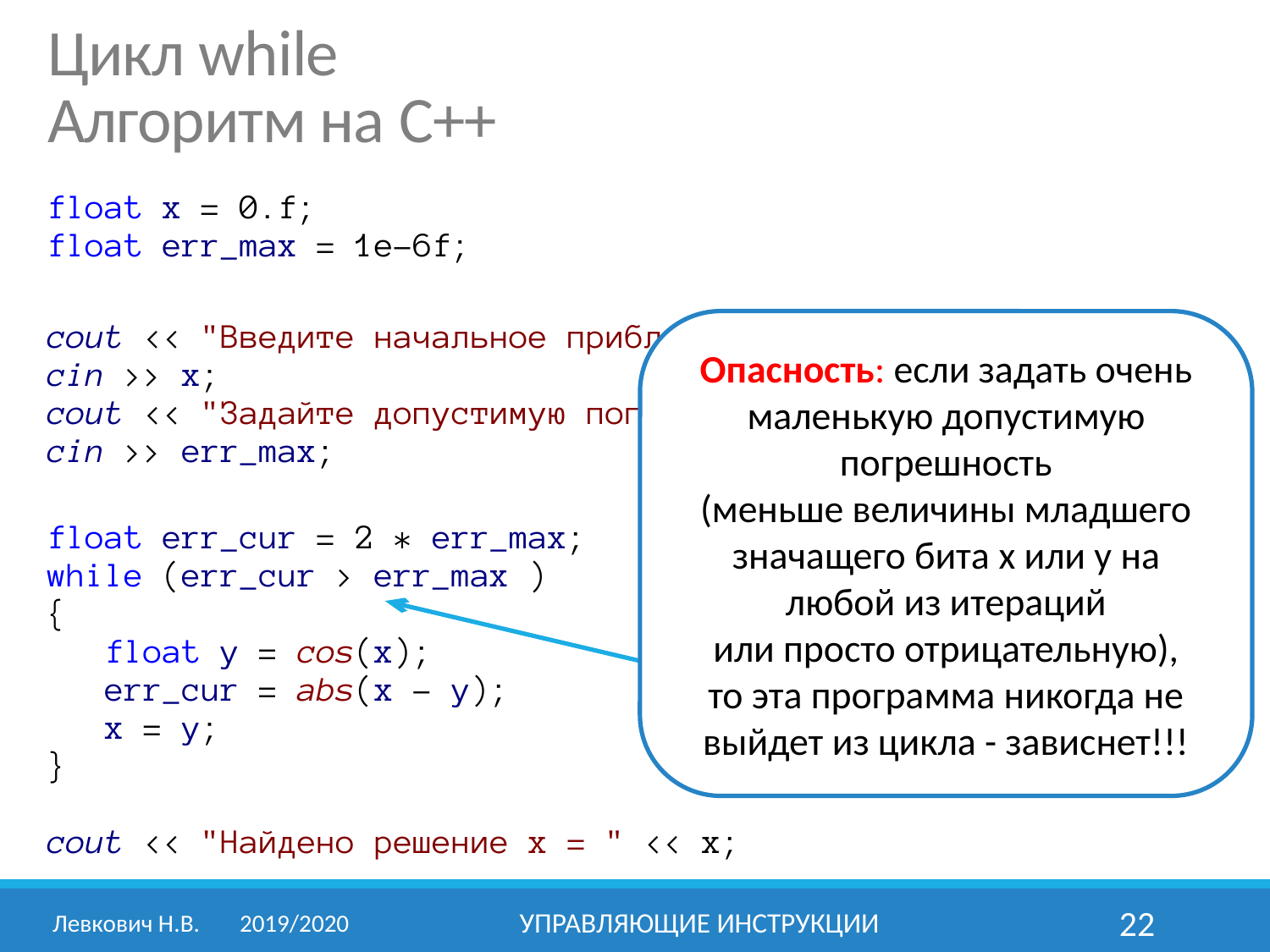

Цикл while
Алгоритм на C++
float x = 0.f;
float err_max = 1e-6f;

cout << "Введите начальное приближение: ";
cin >> x;
cout << "Задайте допустимую погрешность: ";
cin >> err_max;

float err_cur = 2 * err_max;
while (err_cur > err_max )
{
   float y = cos(x);
   err_cur = abs(x - y);
   x = y;
}

cout << "Найдено решение x = " << x;
Опасность: если задать очень маленькую допустимую погрешность
(меньше величины младшего значащего бита x или y на любой из итераций
или просто отрицательную),
то эта программа никогда не выйдет из цикла - зависнет!!!
Левкович Н.В.	2019/2020
Управляющие инструкции
22